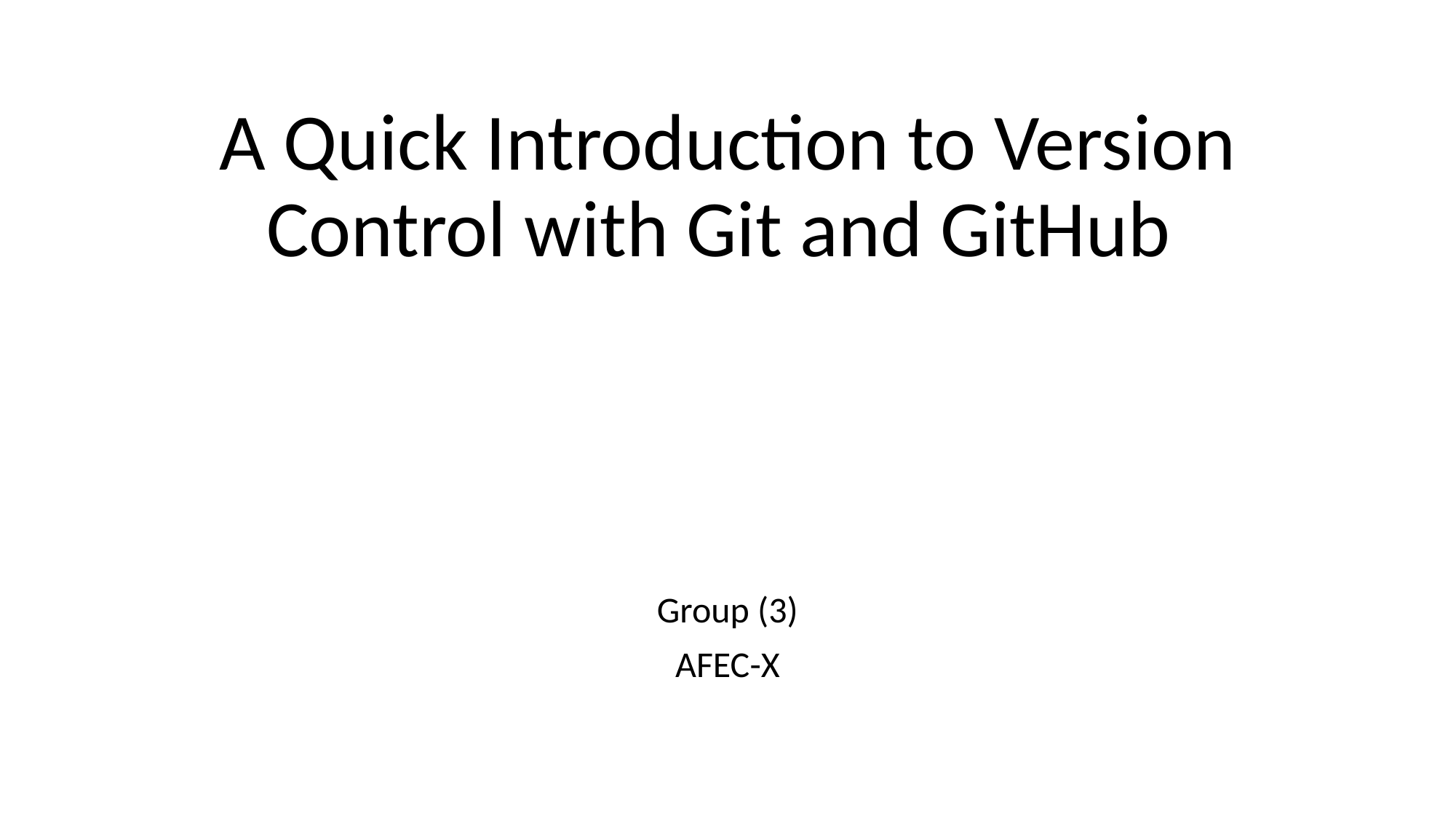

# A Quick Introduction to Version Control with Git and GitHub
Group (3)
AFEC-X